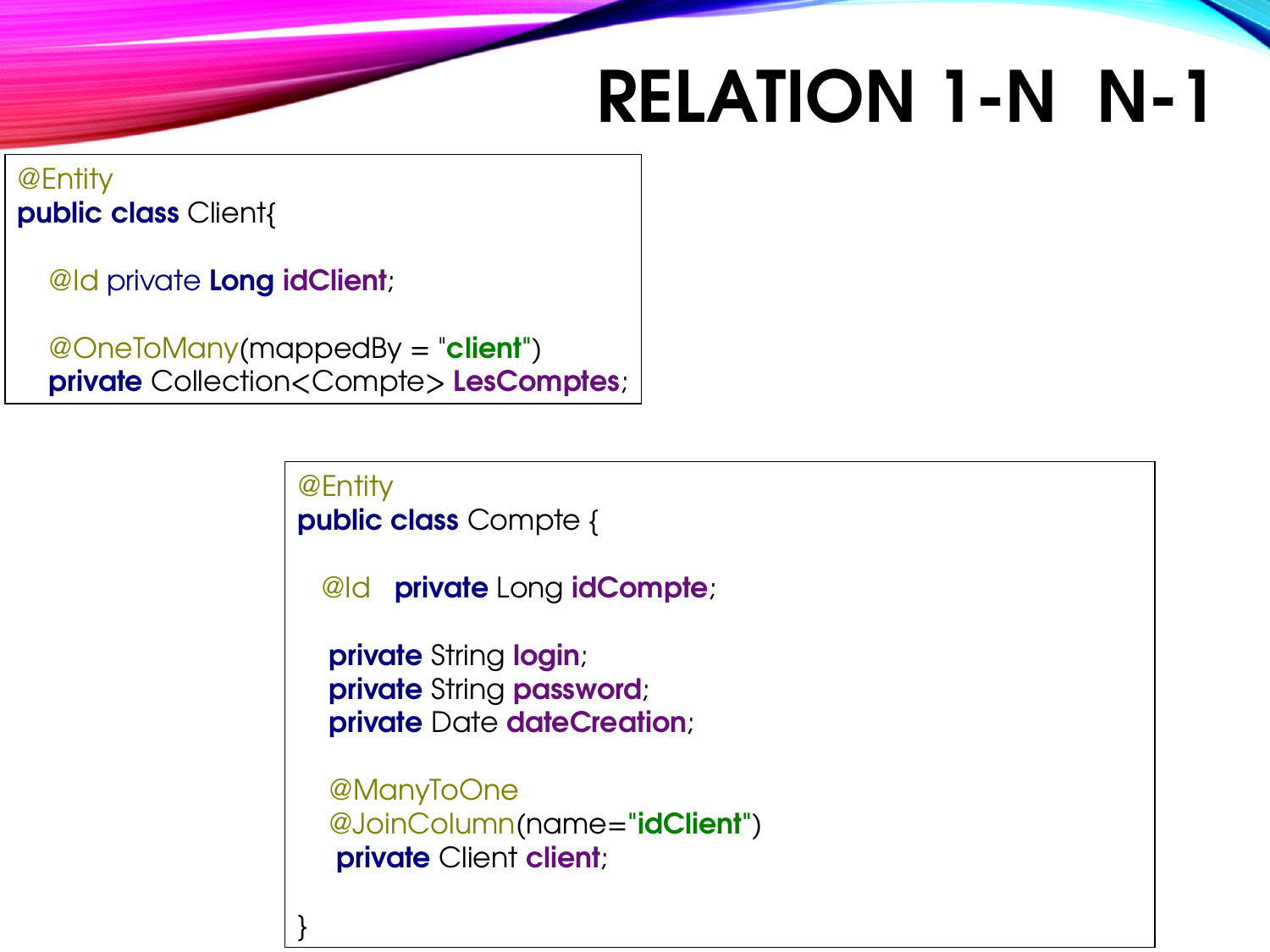

# Relation 1-n  n-1
@Entity
public class Client{
    @Id private Long idClient;
    @OneToMany(mappedBy = "client")
    private Collection<Compte> LesComptes;
@Entity
public class Compte {

   @Id   private Long idCompte;
    private String login;
    private String password;
    private Date dateCreation;
    @ManyToOne
    @JoinColumn(name="idClient")
     private Client client;
}